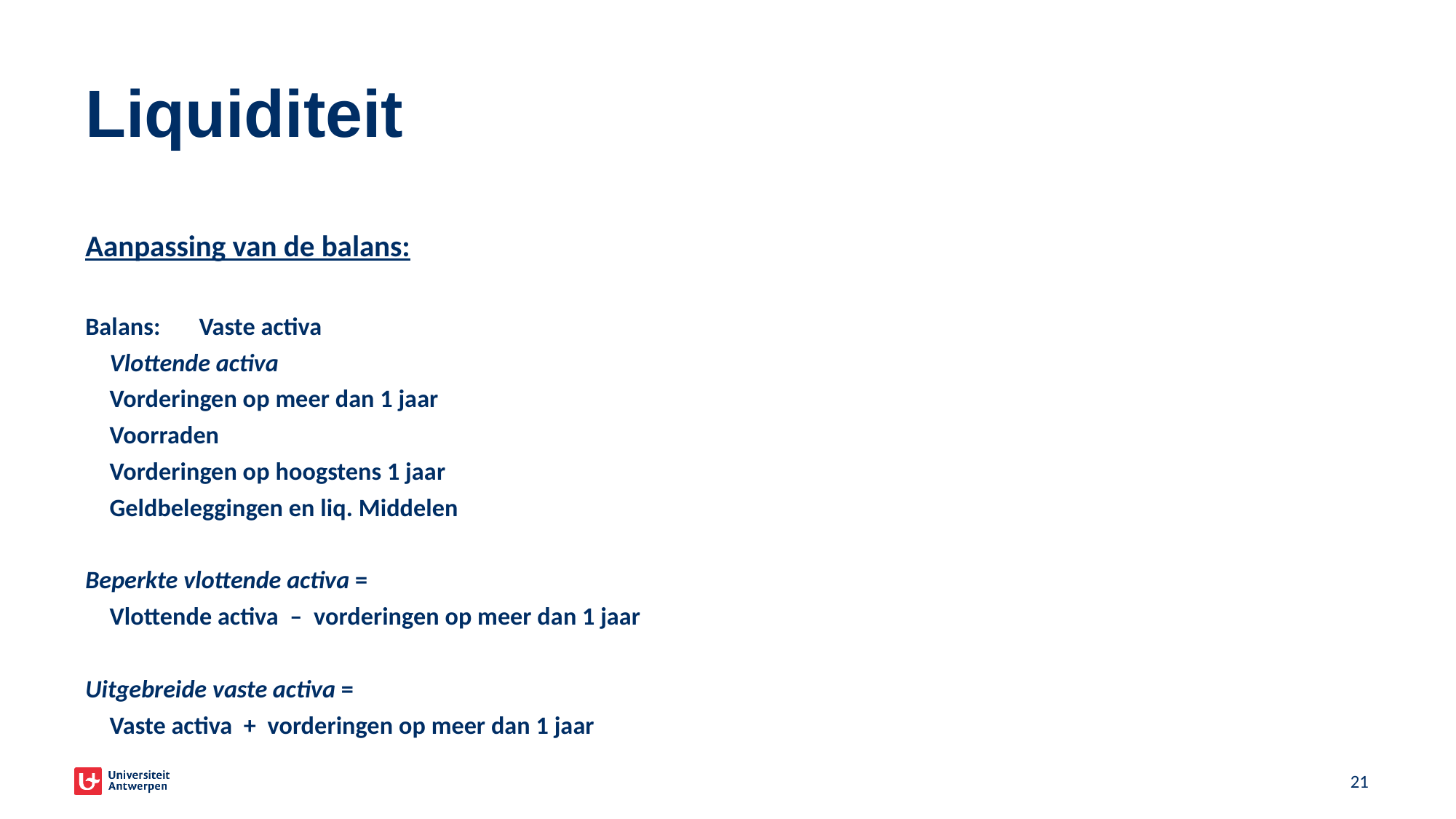

# Liquiditeit
Aanpassing van de balans:

Balans:  	Vaste activa
			Vlottende activa
				Vorderingen op meer dan 1 jaar
				Voorraden
				Vorderingen op hoogstens 1 jaar
				Geldbeleggingen en liq. Middelen

Beperkte vlottende activa =
	Vlottende activa  –  vorderingen op meer dan 1 jaar

Uitgebreide vaste activa =
	Vaste activa  +  vorderingen op meer dan 1 jaar

21